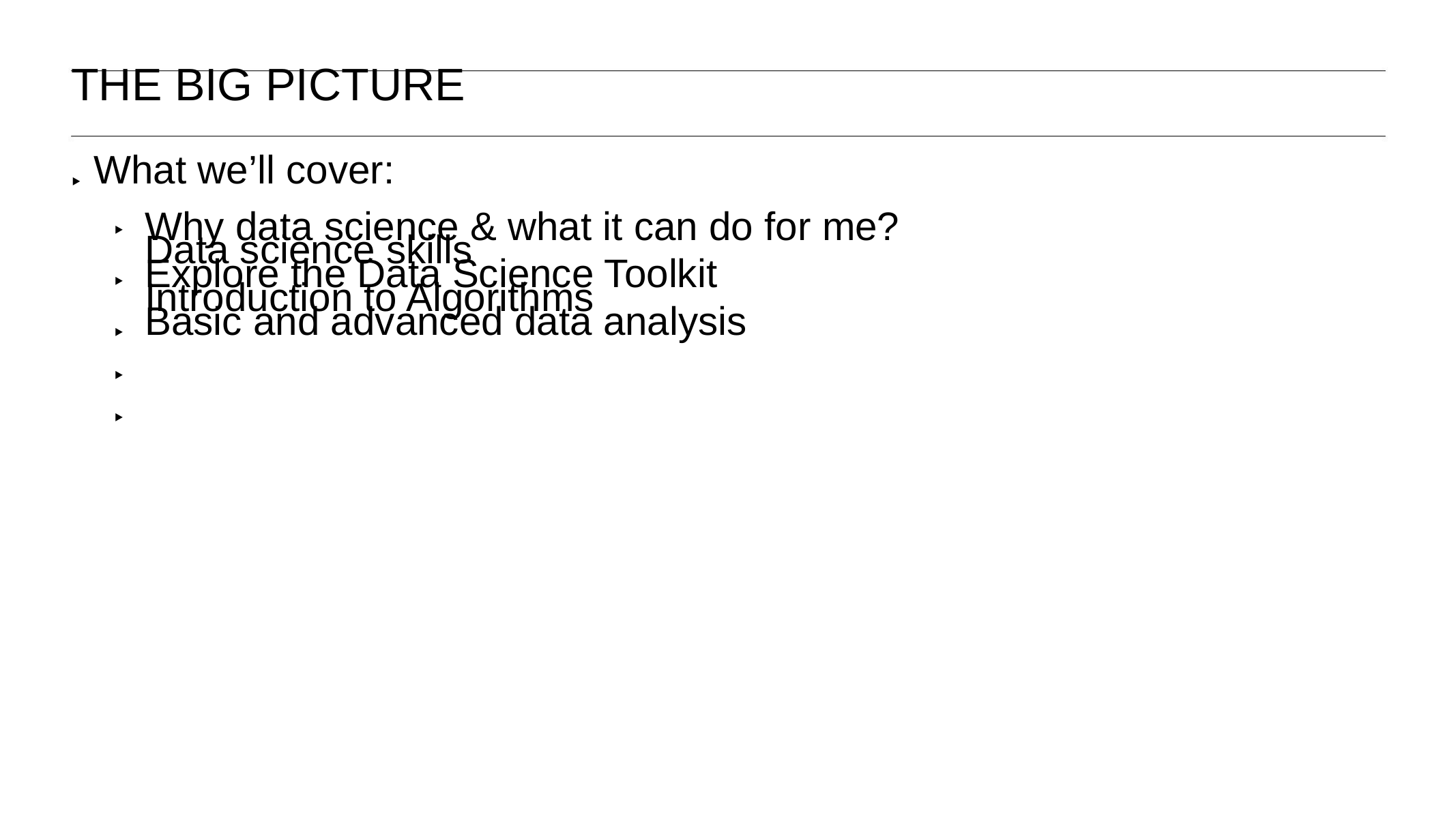

THE BIG PICTURE
What we’ll cover:
‣
Why data science & what it can do for me?
Data science skills
Explore the Data Science Toolkit
Introduction to Algorithms
Basic and advanced data analysis
‣
‣
‣
‣
‣